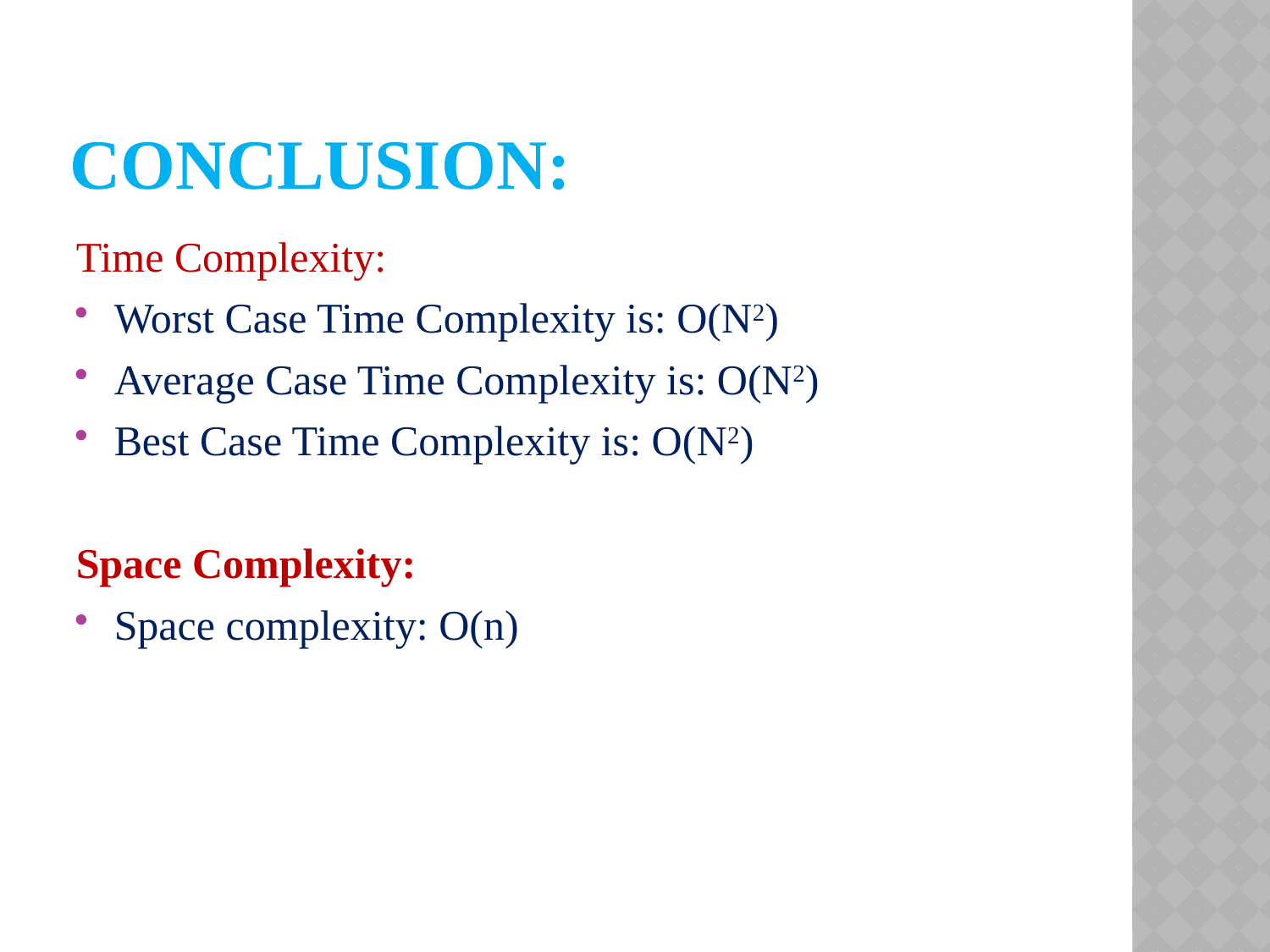

# Conclusion:
Time Complexity:
Worst Case Time Complexity is: O(N2)
Average Case Time Complexity is: O(N2)
Best Case Time Complexity is: O(N2)

Space Complexity:
Space complexity: O(n)